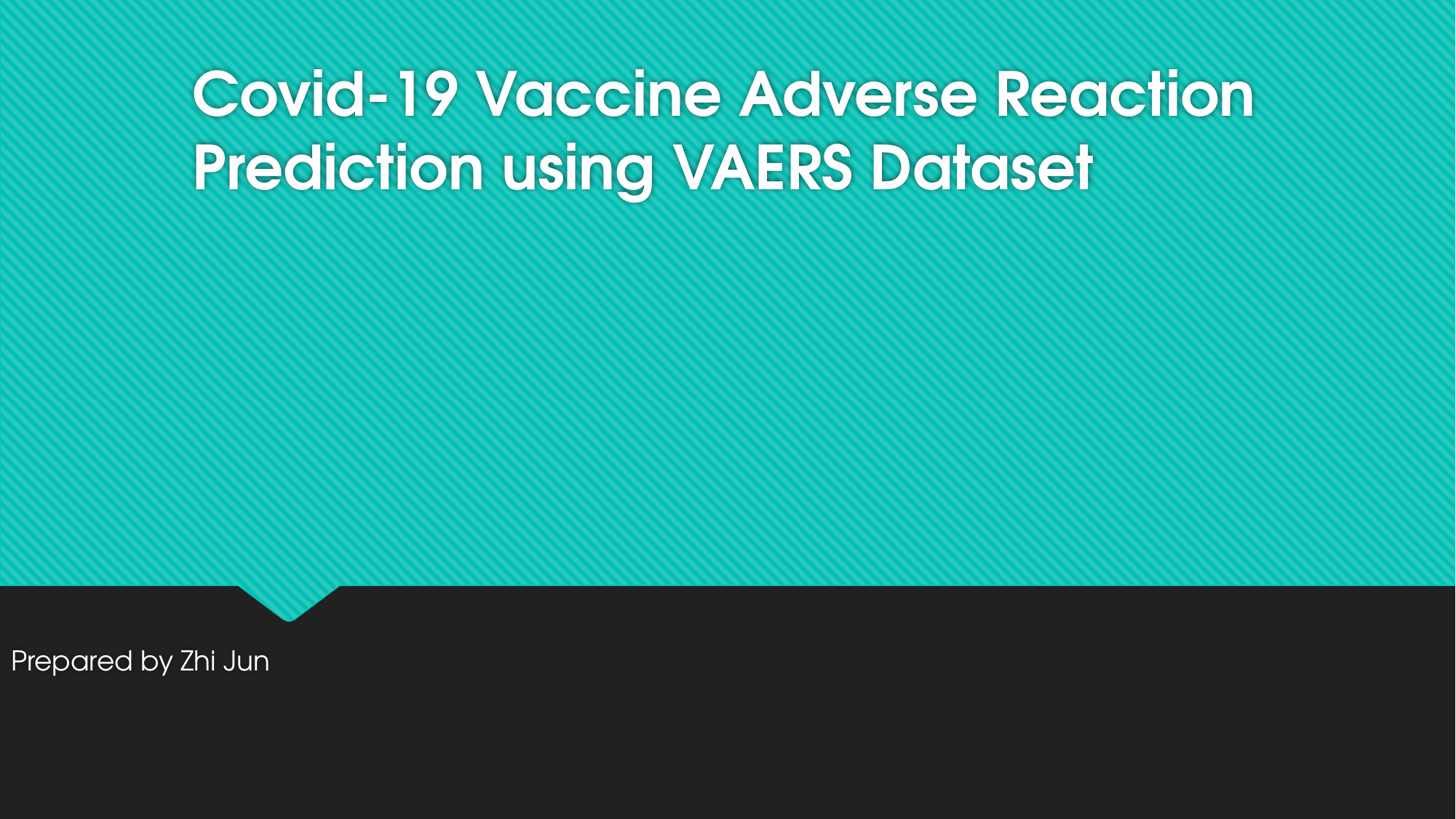

# Covid-19 Vaccine Adverse Reaction Prediction using VAERS Dataset
Prepared by Zhi Jun